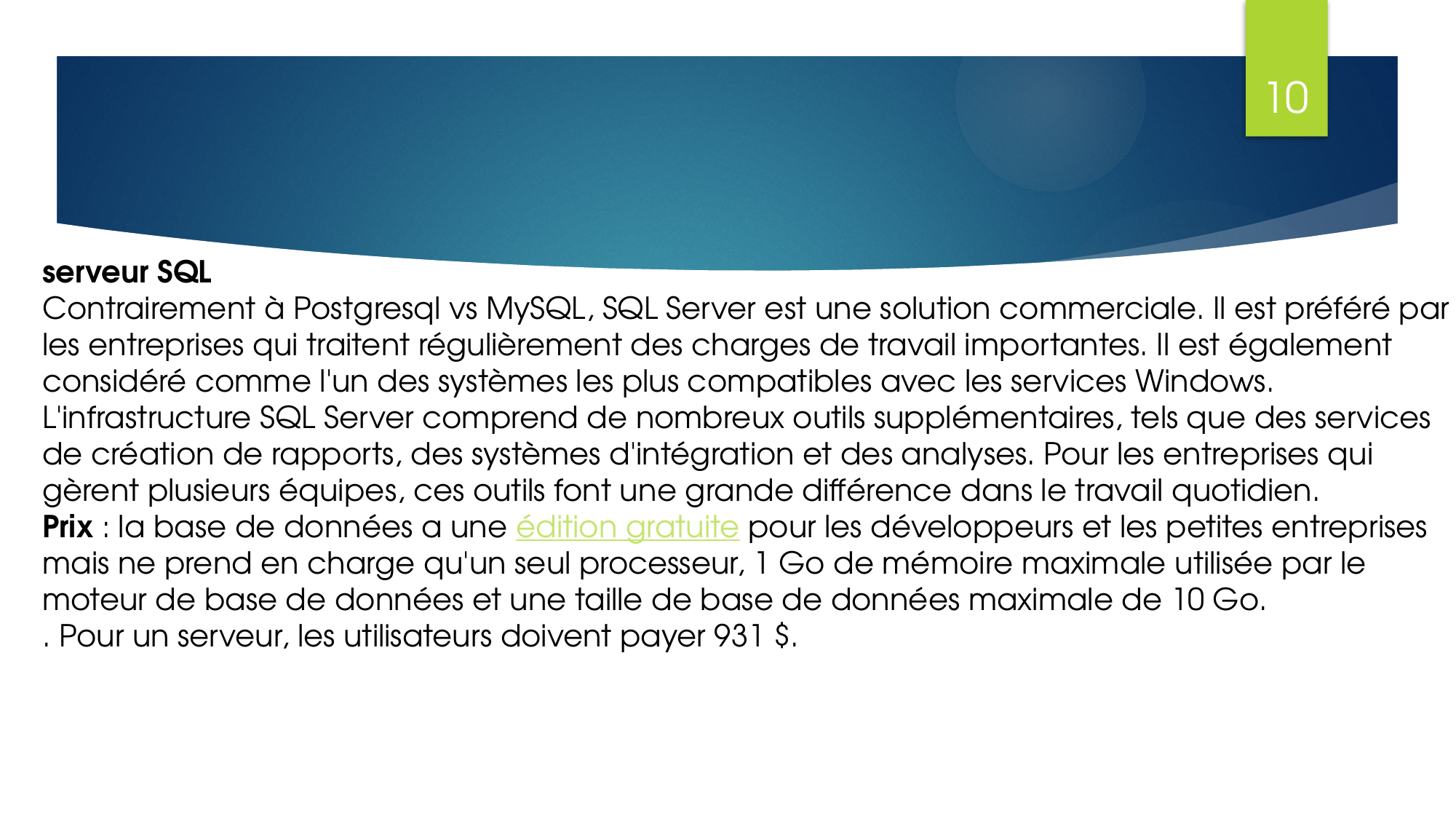

10
serveur SQL
Contrairement à Postgresql vs MySQL, SQL Server est une solution commerciale. Il est préféré par les entreprises qui traitent régulièrement des charges de travail importantes. Il est également considéré comme l'un des systèmes les plus compatibles avec les services Windows.
L'infrastructure SQL Server comprend de nombreux outils supplémentaires, tels que des services de création de rapports, des systèmes d'intégration et des analyses. Pour les entreprises qui gèrent plusieurs équipes, ces outils font une grande différence dans le travail quotidien.
Prix : la base de données a une édition gratuite pour les développeurs et les petites entreprises mais ne prend en charge qu'un seul processeur, 1 Go de mémoire maximale utilisée par le moteur de base de données et une taille de base de données maximale de 10 Go.
. Pour un serveur, les utilisateurs doivent payer 931 $.